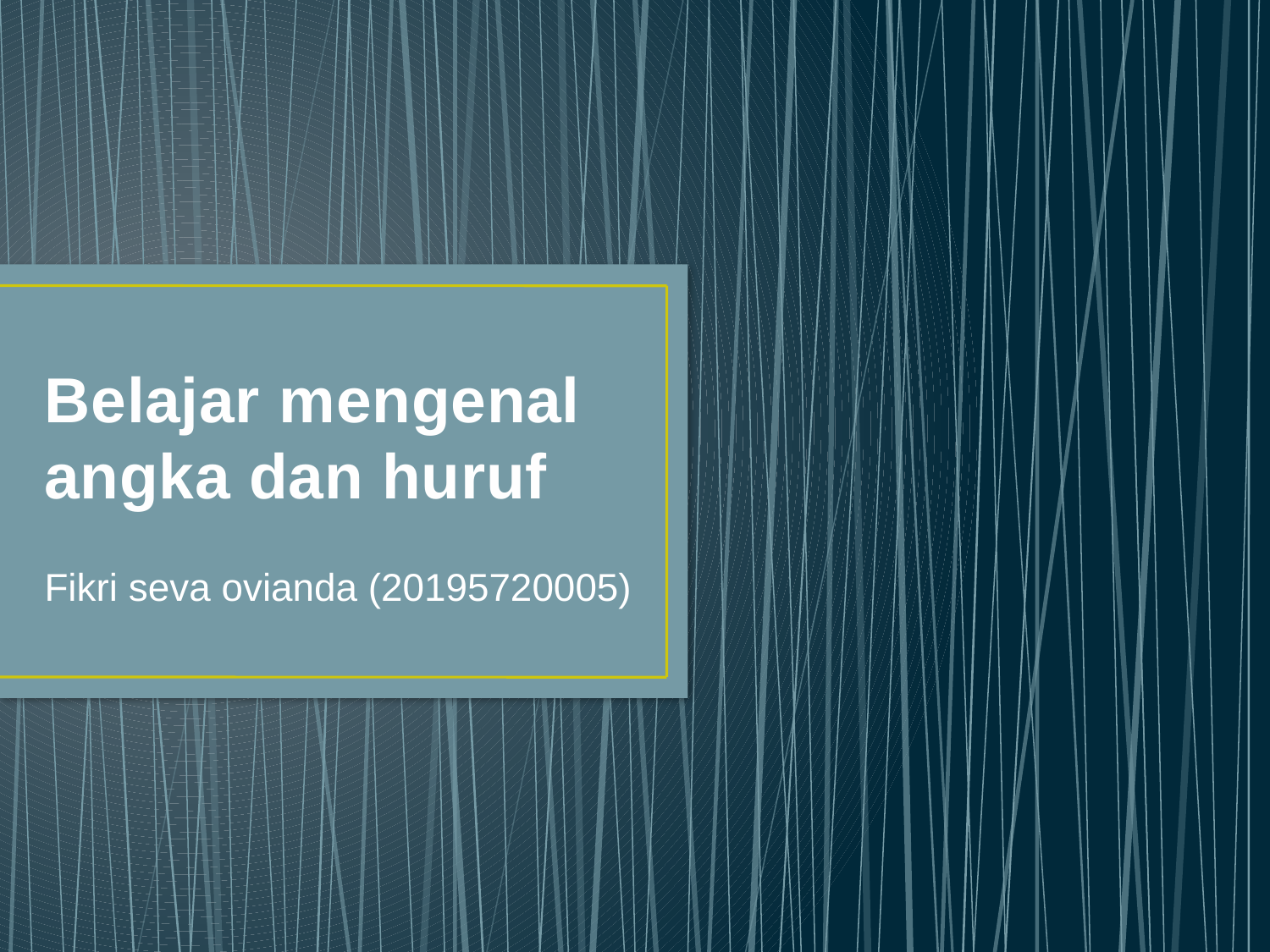

# Belajar mengenal angka dan huruf
Fikri seva ovianda (20195720005)